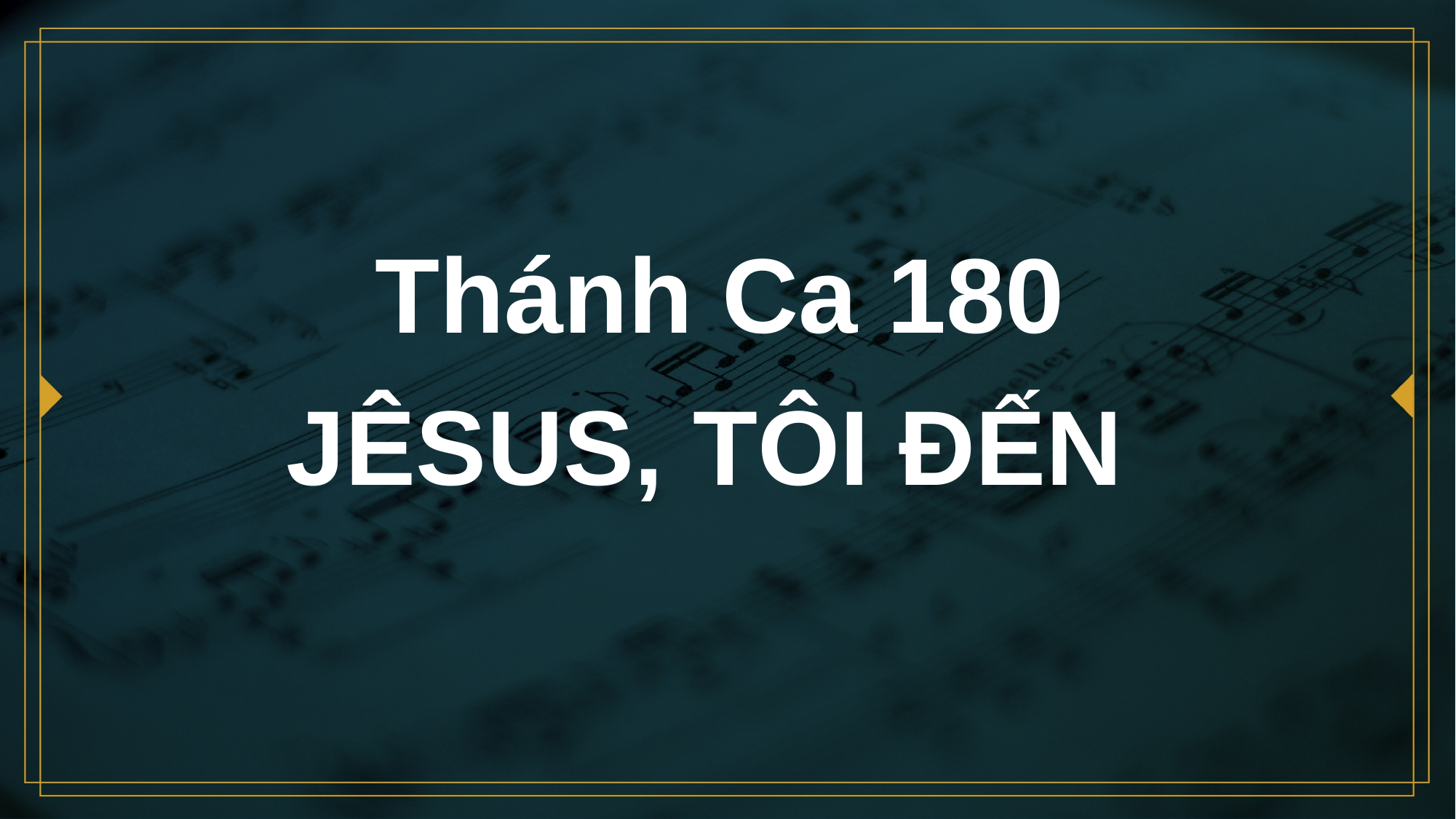

# Thánh Ca 180 JÊSUS, TÔI ĐẾN